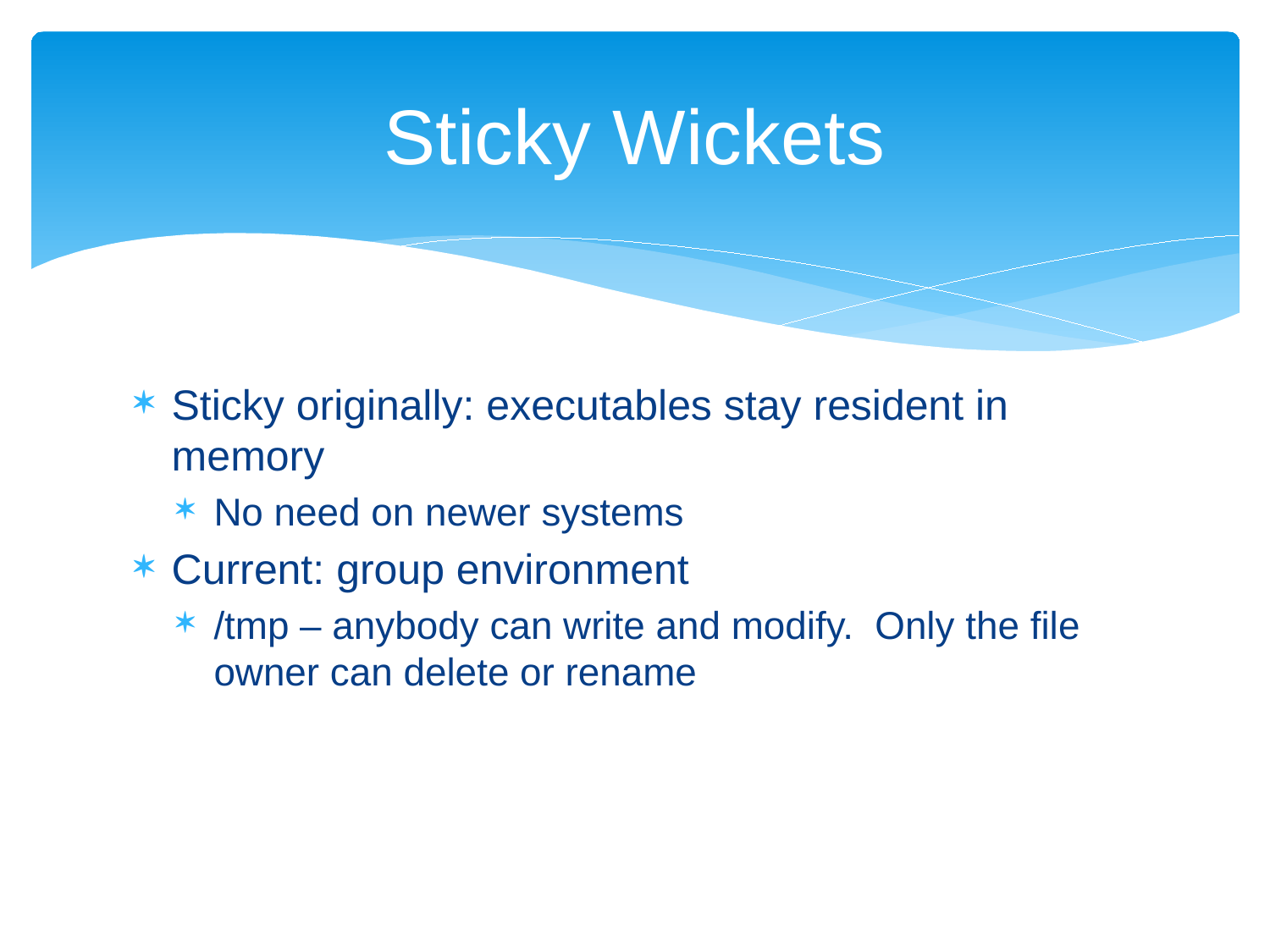

# Sticky Wickets
Sticky originally: executables stay resident in memory
No need on newer systems
Current: group environment
/tmp – anybody can write and modify.  Only the file owner can delete or rename